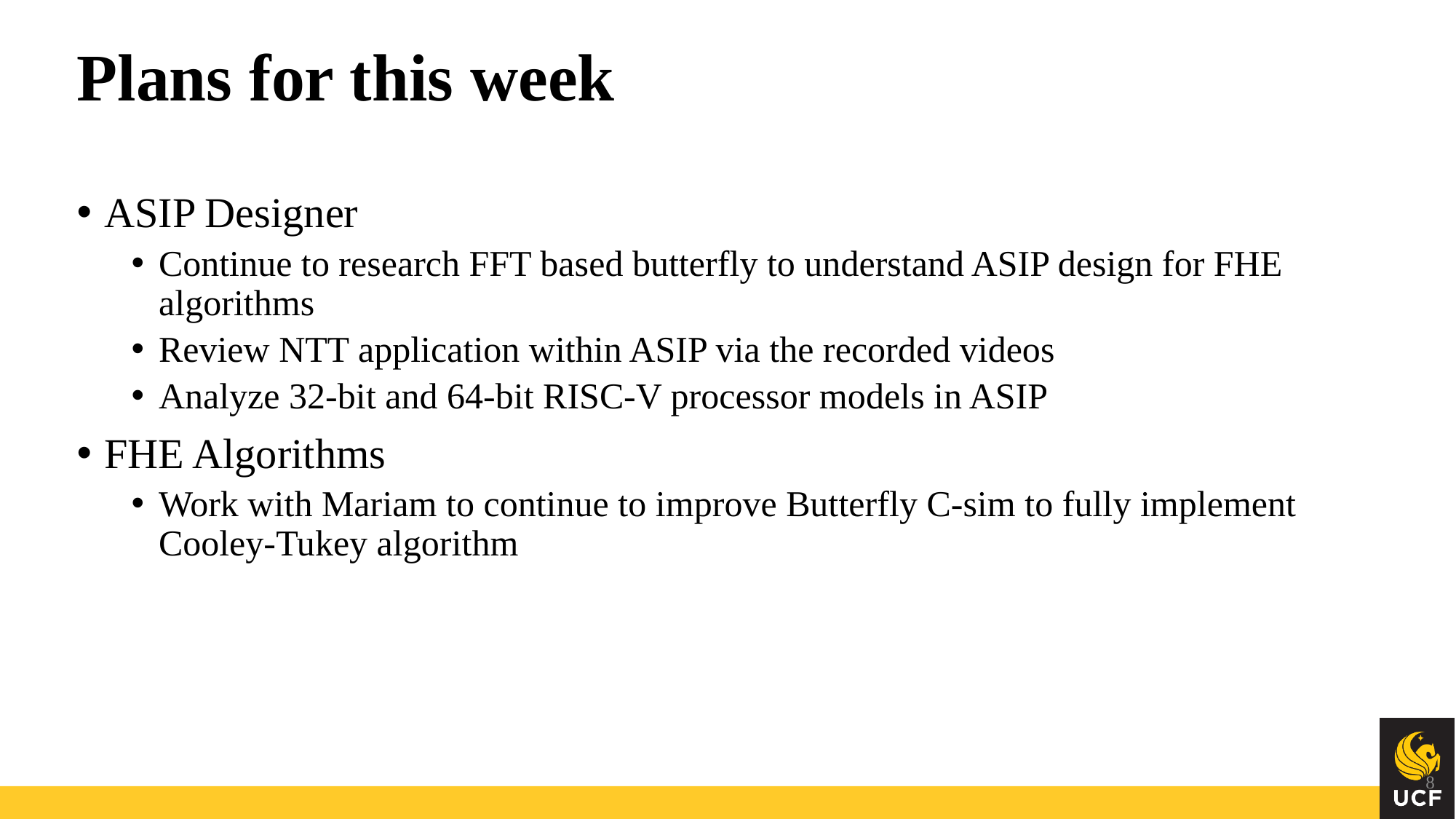

# Plans for this week
ASIP Designer
Continue to research FFT based butterfly to understand ASIP design for FHE algorithms
Review NTT application within ASIP via the recorded videos
Analyze 32-bit and 64-bit RISC-V processor models in ASIP
FHE Algorithms
Work with Mariam to continue to improve Butterfly C-sim to fully implement Cooley-Tukey algorithm
8